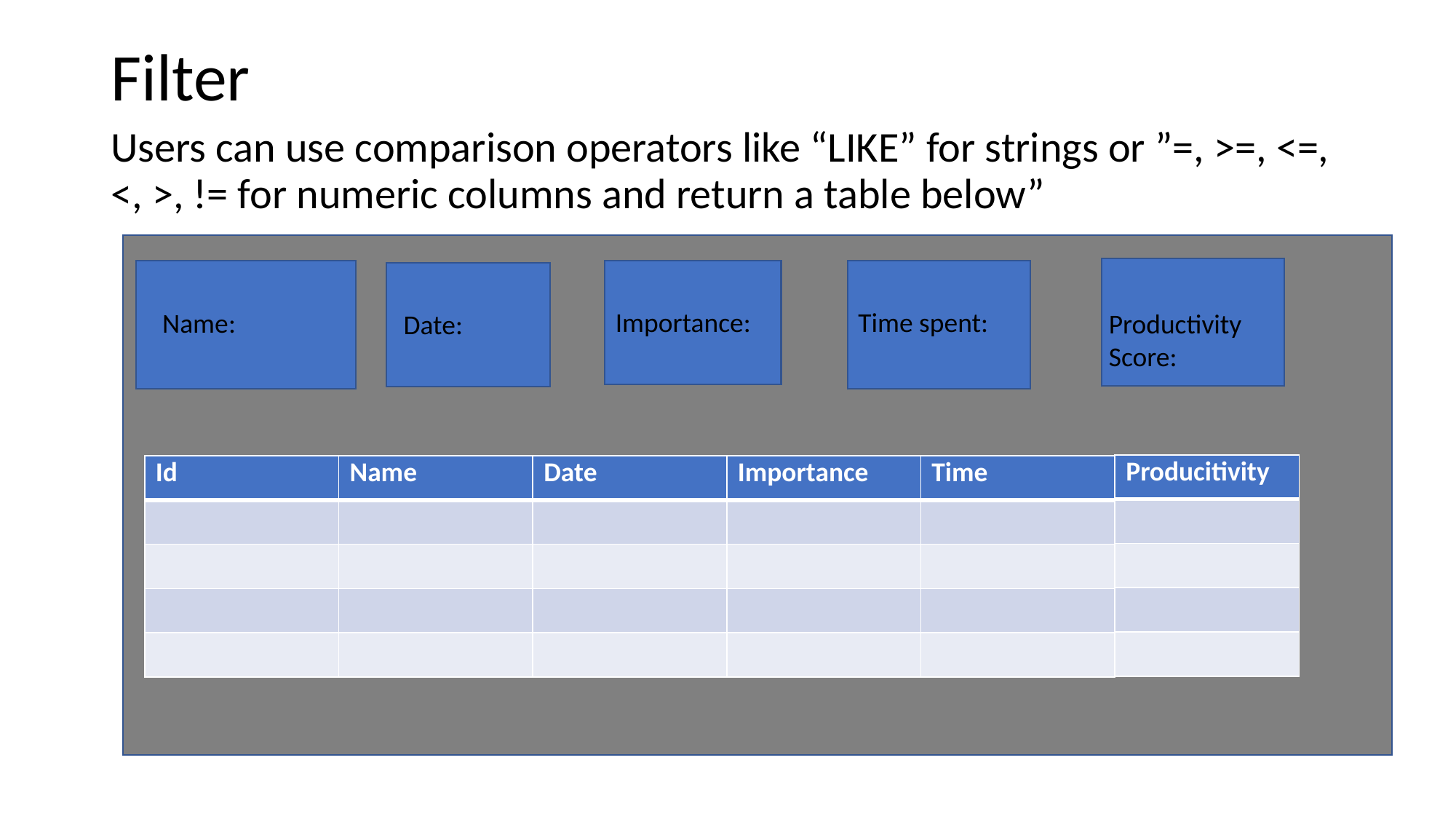

# Filter
Users can use comparison operators like “LIKE” for strings or ”=, >=, <=, <, >, != for numeric columns and return a table below”

Importance:
Time spent:
Name:
Productivity
Score:
Date:
| Producitivity |
| --- |
|  |
|  |
|  |
|  |
| Id | Name | Date | Importance | Time |
| --- | --- | --- | --- | --- |
|  |  |  |  |  |
|  |  |  |  |  |
|  |  |  |  |  |
|  |  |  |  |  |